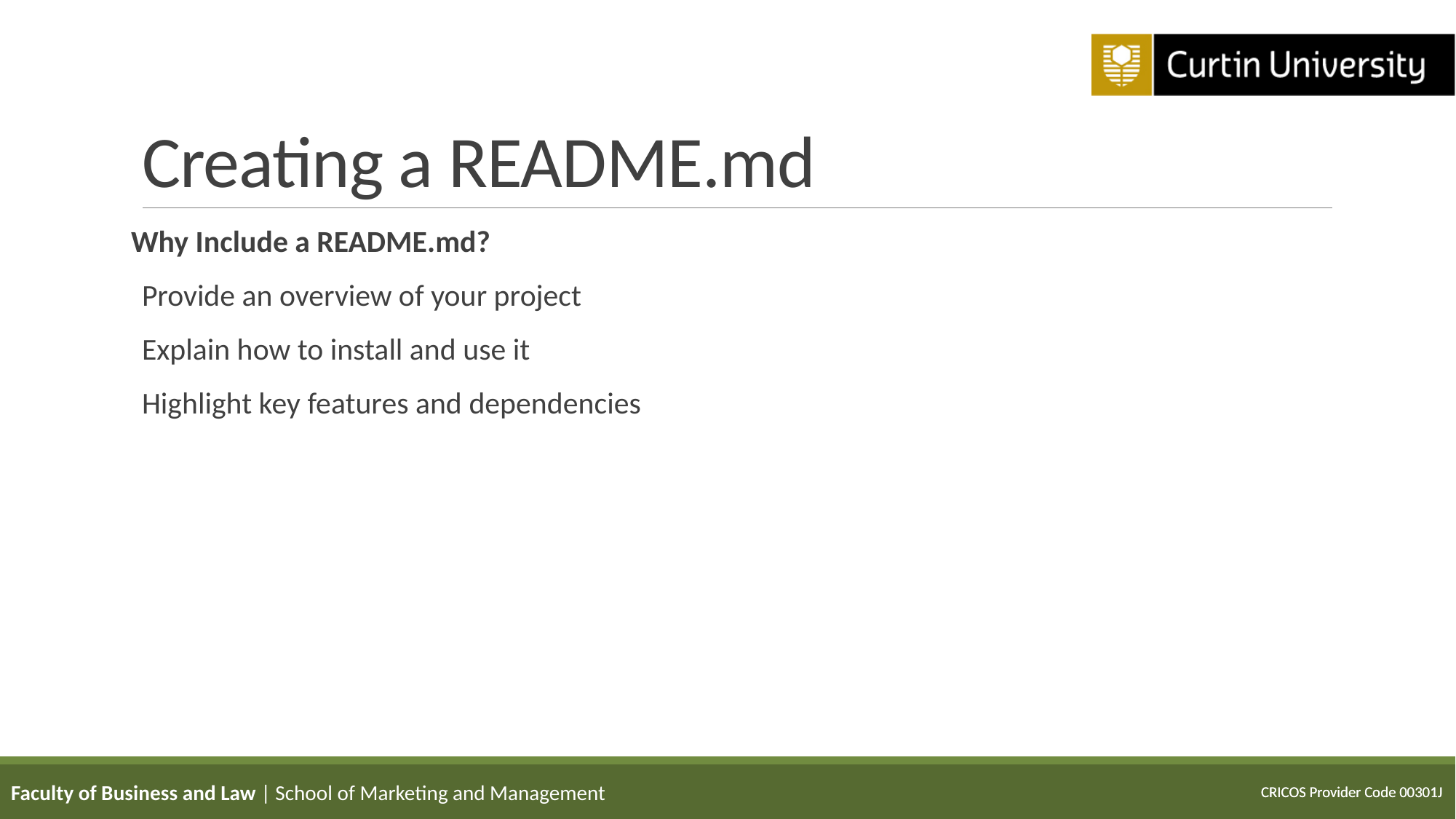

# Creating a README.md
Why Include a README.md?
Provide an overview of your project
Explain how to install and use it
Highlight key features and dependencies
Faculty of Business and Law | School of Marketing and Management